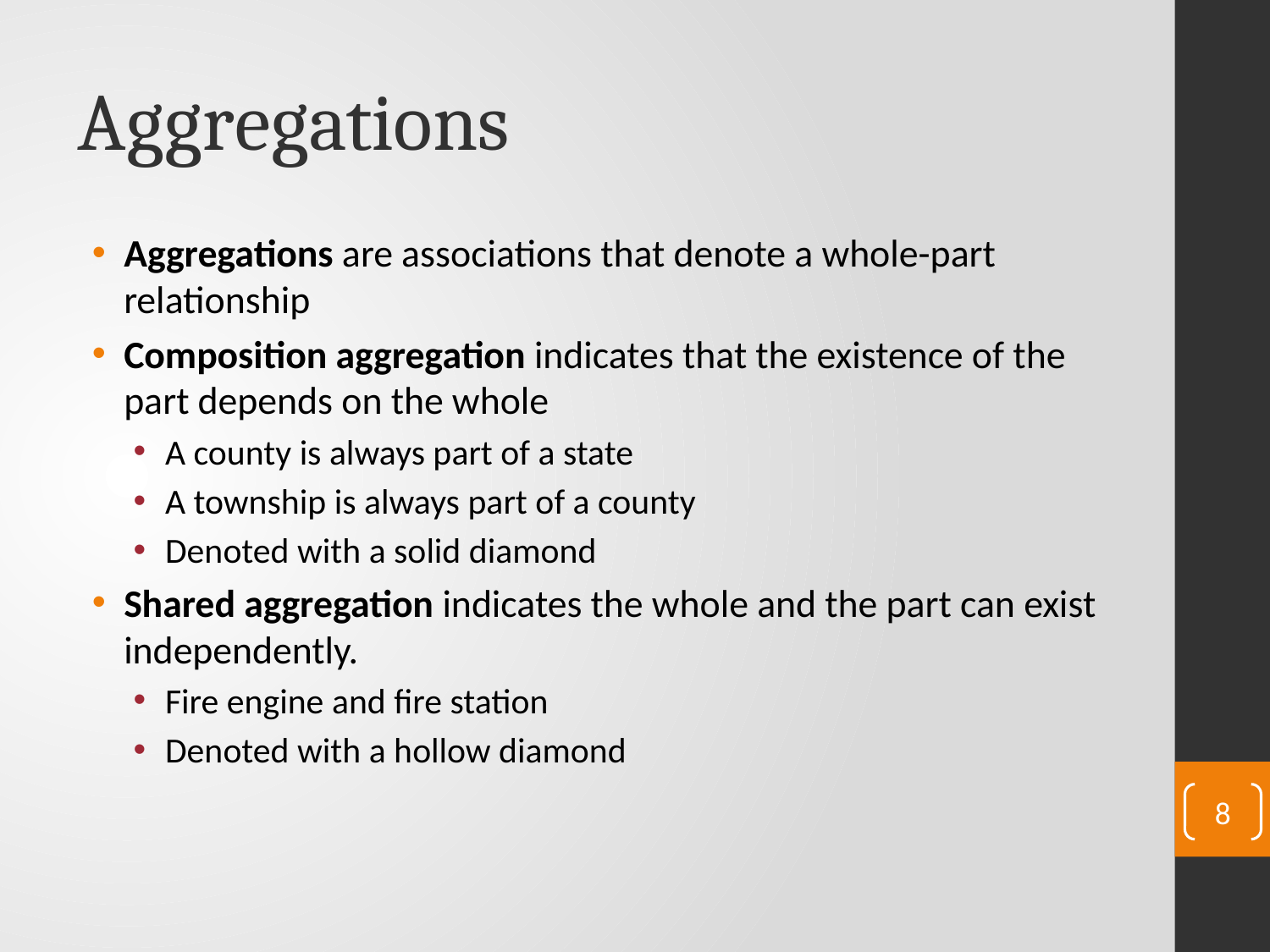

# Aggregations
Aggregations are associations that denote a whole-part relationship
Composition aggregation indicates that the existence of the part depends on the whole
A county is always part of a state
A township is always part of a county
Denoted with a solid diamond
Shared aggregation indicates the whole and the part can exist independently.
Fire engine and fire station
Denoted with a hollow diamond
8